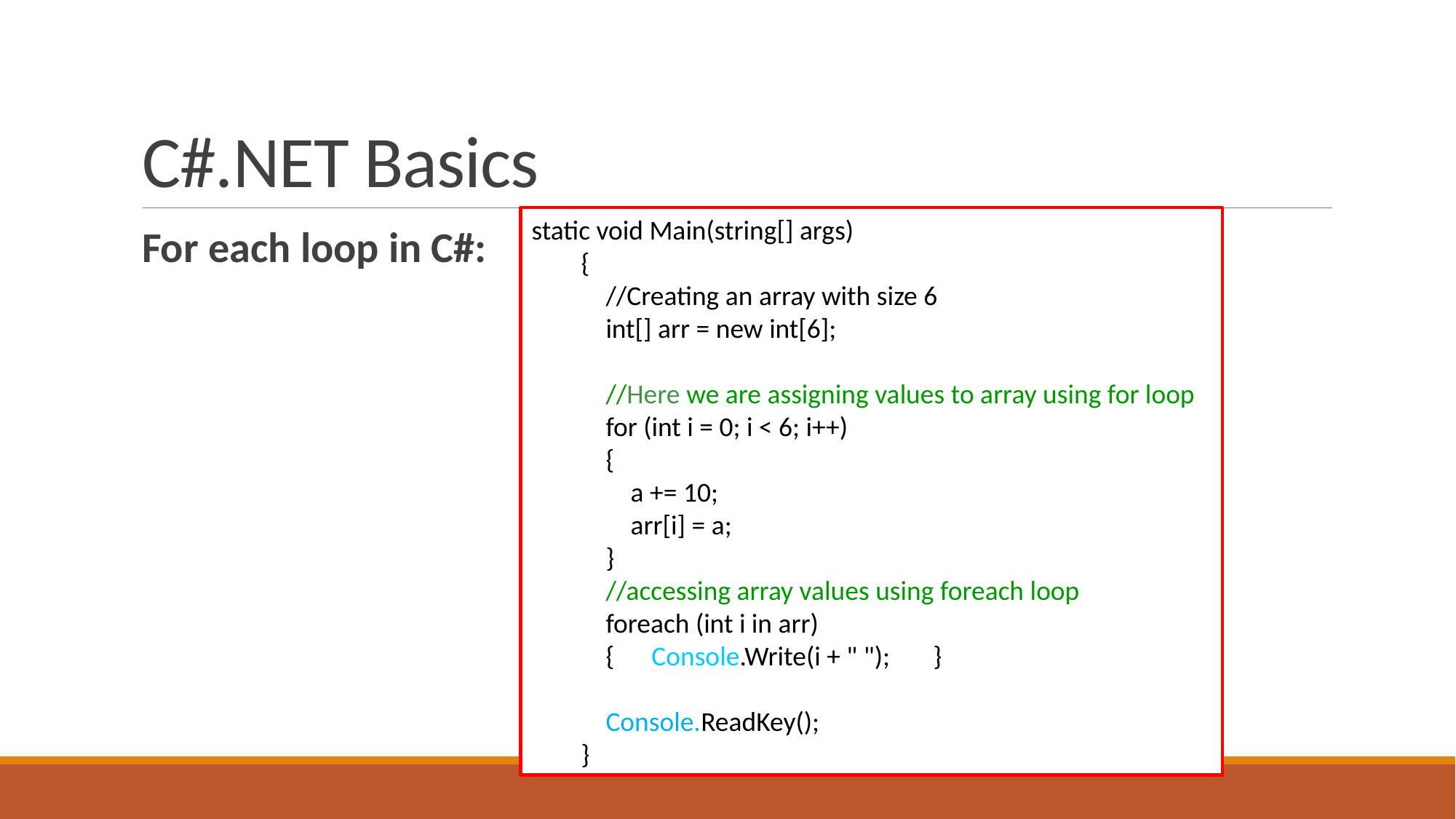

# C#.NET Basics
static void Main(string[] args)
        {
            //Creating an array with size 6
            int[] arr = new int[6];

            //Here we are assigning values to array using for loop
            for (int i = 0; i < 6; i++)
            {
                a += 10;
                arr[i] = a;
            }
            //accessing array values using foreach loop
            foreach (int i in arr)
            {      Console.Write(i + " ");       }

            Console.ReadKey();
        }
For each loop in C#: